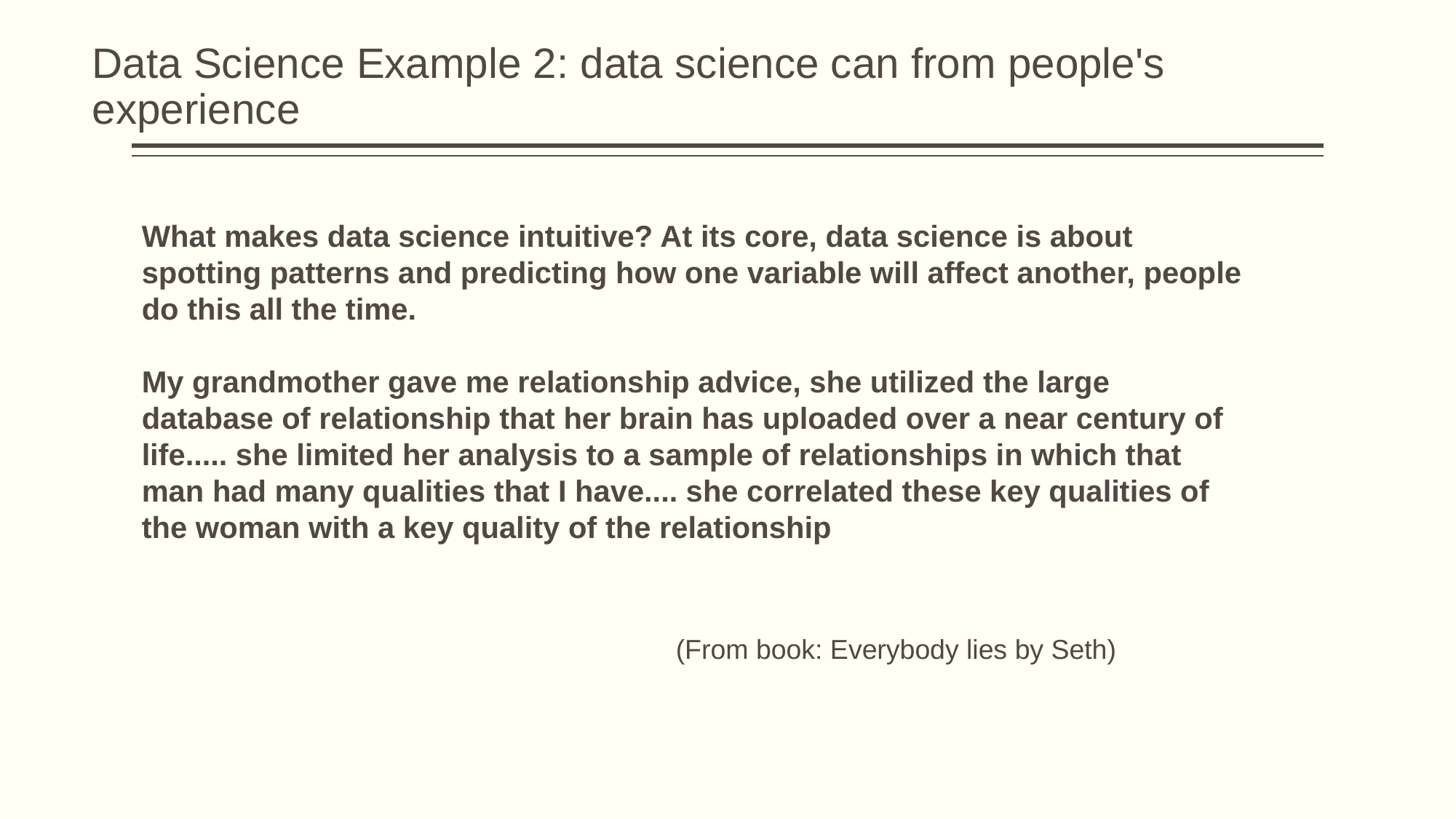

# Data Science Example 2: data science can from people's experience
What makes data science intuitive? At its core, data science is about spotting patterns and predicting how one variable will affect another, people do this all the time.

My grandmother gave me relationship advice, she utilized the large database of relationship that her brain has uploaded over a near century of life..... she limited her analysis to a sample of relationships in which that man had many qualities that I have.... she correlated these key qualities of the woman with a key quality of the relationship

(From book: Everybody lies by Seth)